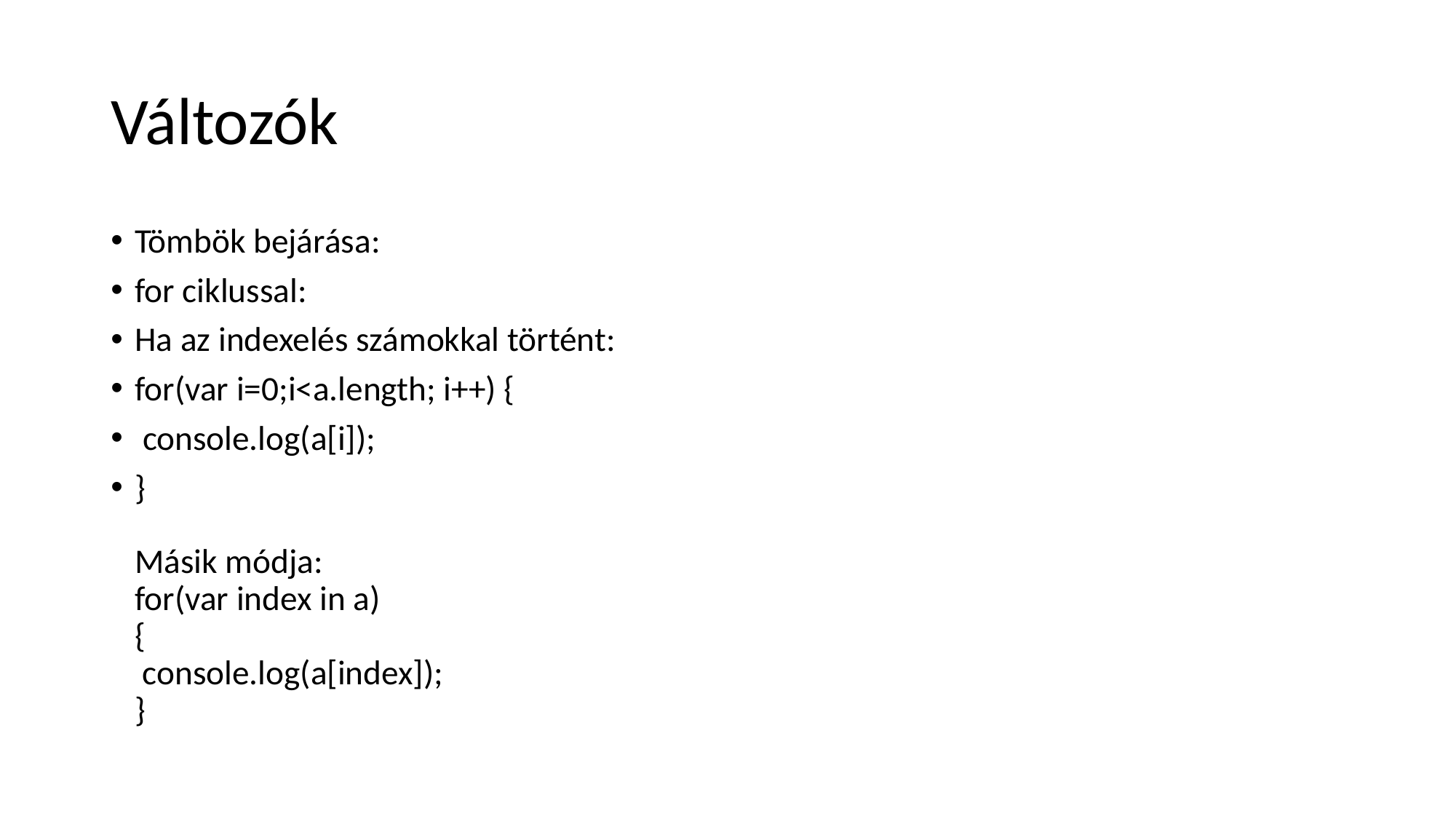

# Változók
Tömbök bejárása:
for ciklussal:
Ha az indexelés számokkal történt:
for(var i=0;i<a.length; i++) {
 console.log(a[i]);
}
Másik módja:
for(var index in a)
{
 console.log(a[index]);
}